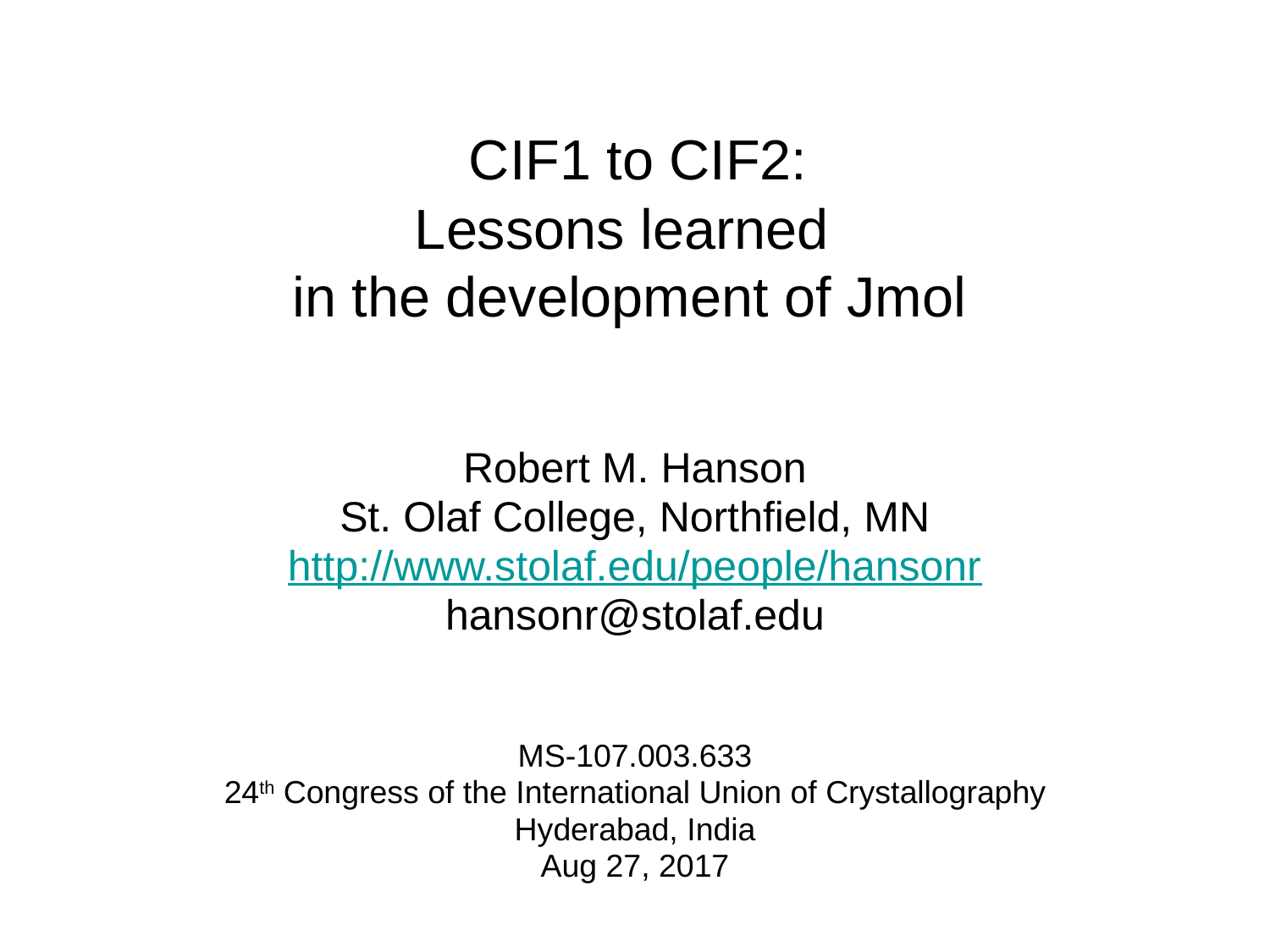

CIF1 to CIF2:
Lessons learned
in the development of Jmol
Robert M. Hanson
St. Olaf College, Northfield, MN
http://www.stolaf.edu/people/hansonr
hansonr@stolaf.edu

MS-107.003.633
24th Congress of the International Union of Crystallography
Hyderabad, India
Aug 27, 2017